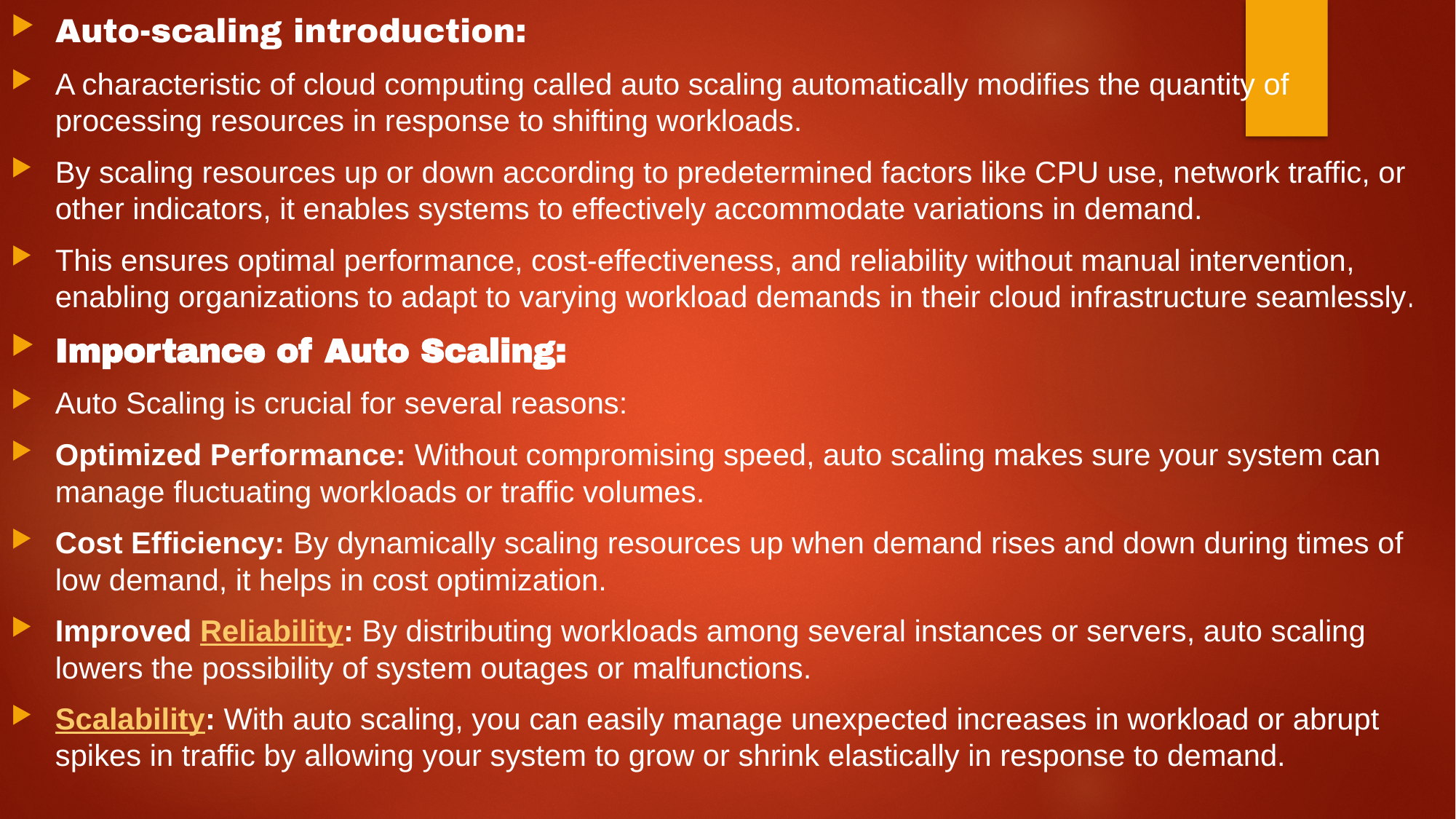

Auto-scaling introduction:
A characteristic of cloud computing called auto scaling automatically modifies the quantity of processing resources in response to shifting workloads.
By scaling resources up or down according to predetermined factors like CPU use, network traffic, or other indicators, it enables systems to effectively accommodate variations in demand.
This ensures optimal performance, cost-effectiveness, and reliability without manual intervention, enabling organizations to adapt to varying workload demands in their cloud infrastructure seamlessly.
Importance of Auto Scaling:
Auto Scaling is crucial for several reasons:
Optimized Performance: Without compromising speed, auto scaling makes sure your system can manage fluctuating workloads or traffic volumes.
Cost Efficiency: By dynamically scaling resources up when demand rises and down during times of low demand, it helps in cost optimization.
Improved Reliability: By distributing workloads among several instances or servers, auto scaling lowers the possibility of system outages or malfunctions.
Scalability: With auto scaling, you can easily manage unexpected increases in workload or abrupt spikes in traffic by allowing your system to grow or shrink elastically in response to demand.